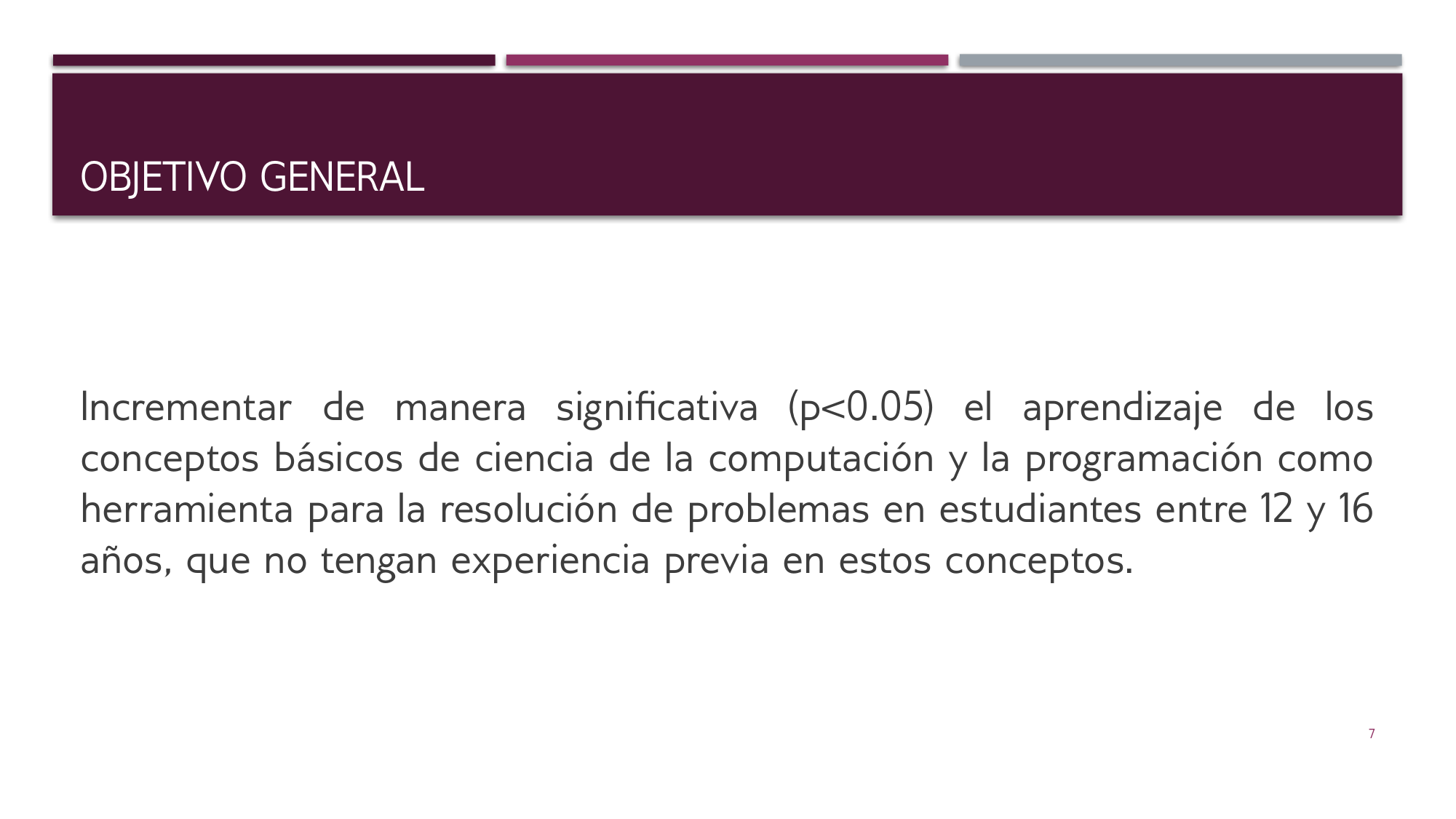

# Objetivo General
Incrementar de manera significativa (p<0.05) el aprendizaje de los conceptos básicos de ciencia de la computación y la programación como herramienta para la resolución de problemas en estudiantes entre 12 y 16 años, que no tengan experiencia previa en estos conceptos.
7